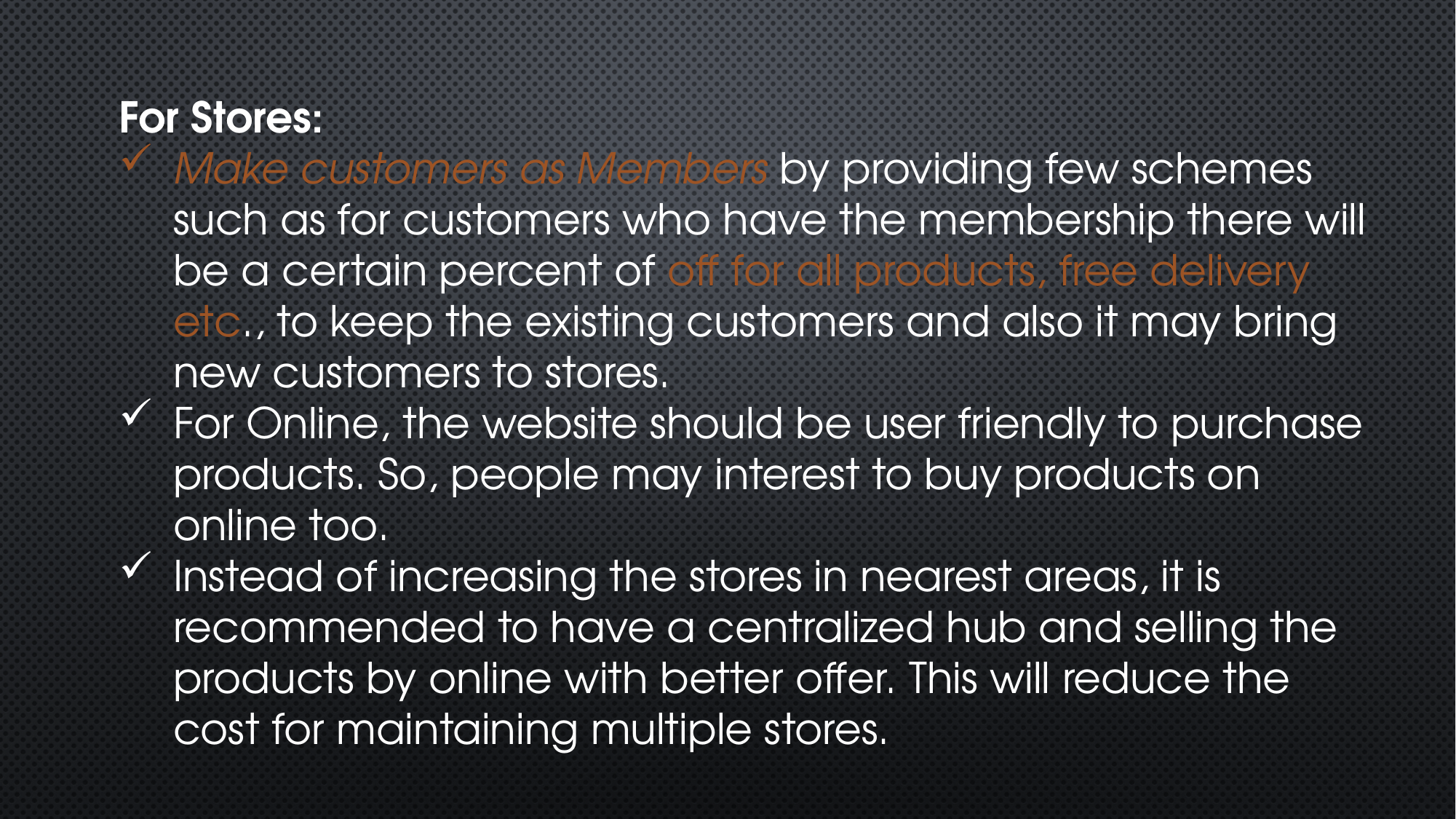

For Stores:
Make customers as Members by providing few schemes such as for customers who have the membership there will be a certain percent of off for all products, free delivery etc., to keep the existing customers and also it may bring new customers to stores.
For Online, the website should be user friendly to purchase products. So, people may interest to buy products on online too.
Instead of increasing the stores in nearest areas, it is recommended to have a centralized hub and selling the products by online with better offer. This will reduce the cost for maintaining multiple stores.